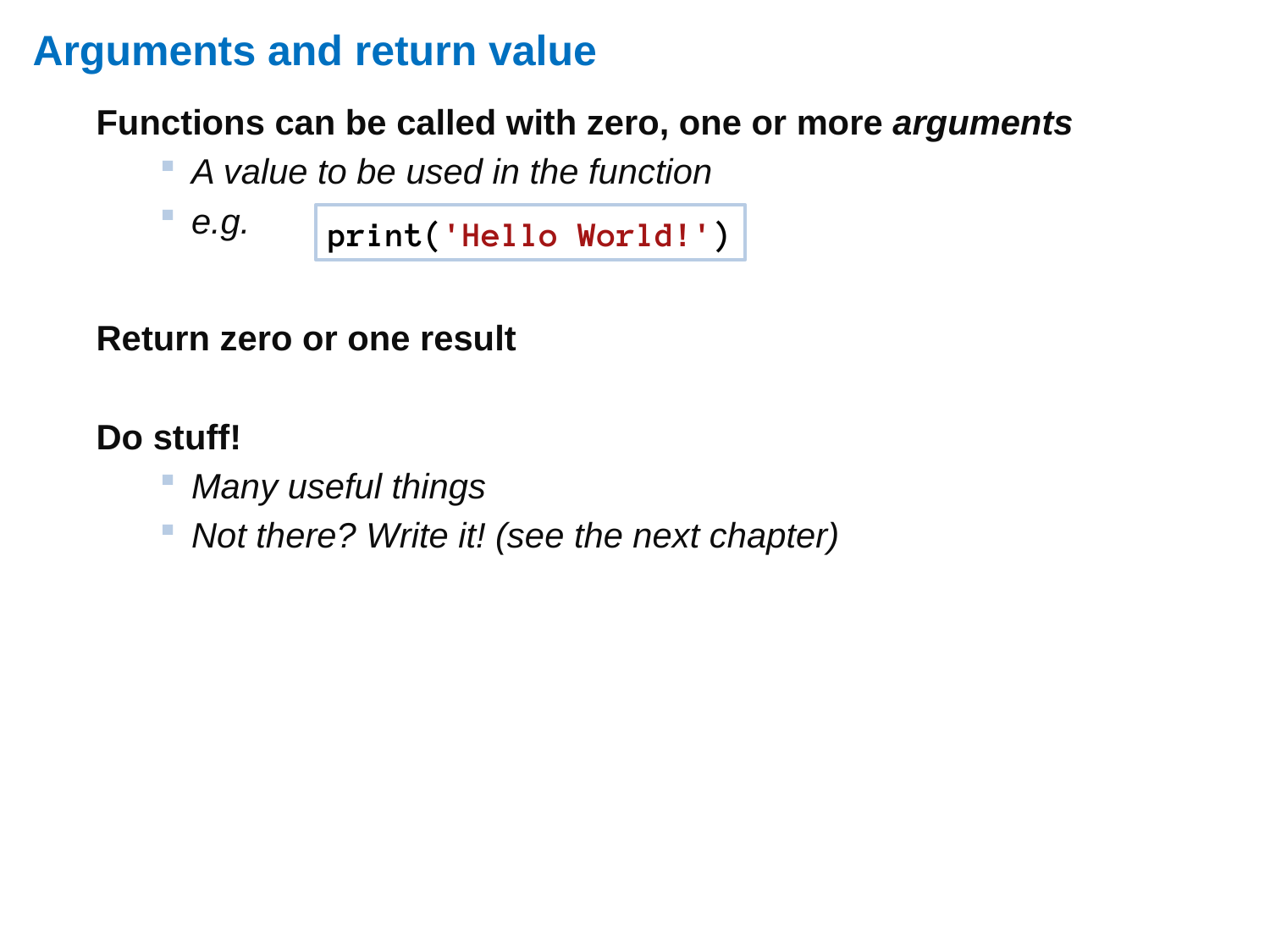

# Arguments and return value
Functions can be called with zero, one or more arguments
A value to be used in the function
e.g.

Return zero or one result

Do stuff!
Many useful things
Not there? Write it! (see the next chapter)

print('Hello World!')